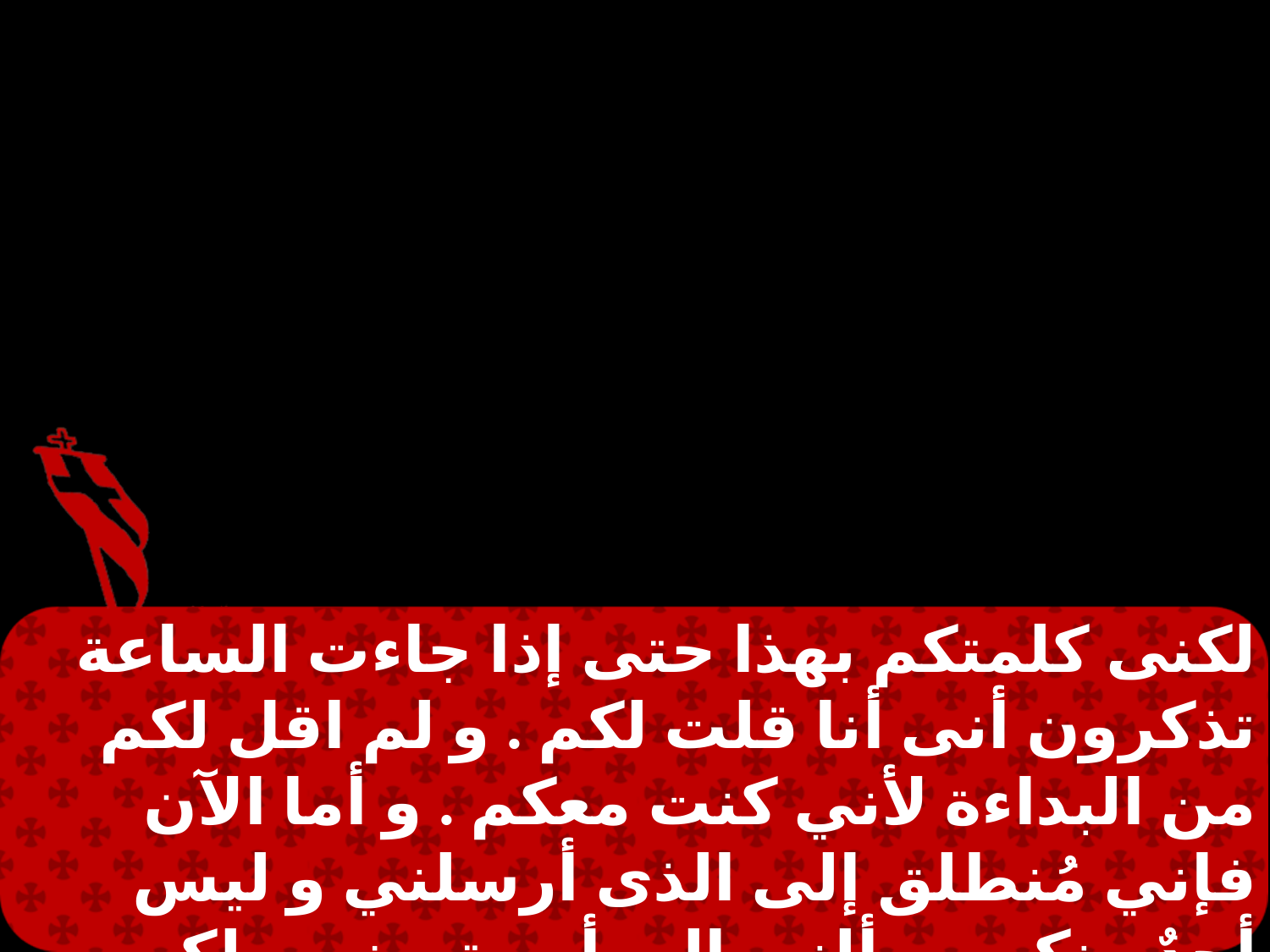

لكنى كلمتكم بهذا حتى إذا جاءت الساعة تذكرون أنى أنا قلت لكم . و لم اقل لكم من البداءة لأني كنت معكم . و أما الآن فإني مُنطلق إلى الذى أرسلني و ليس أحدٌ منكم يسألني إلى أين تمضى . لكن لأني قلت لكم هذا قد ملأ الحزن قلوبكم .